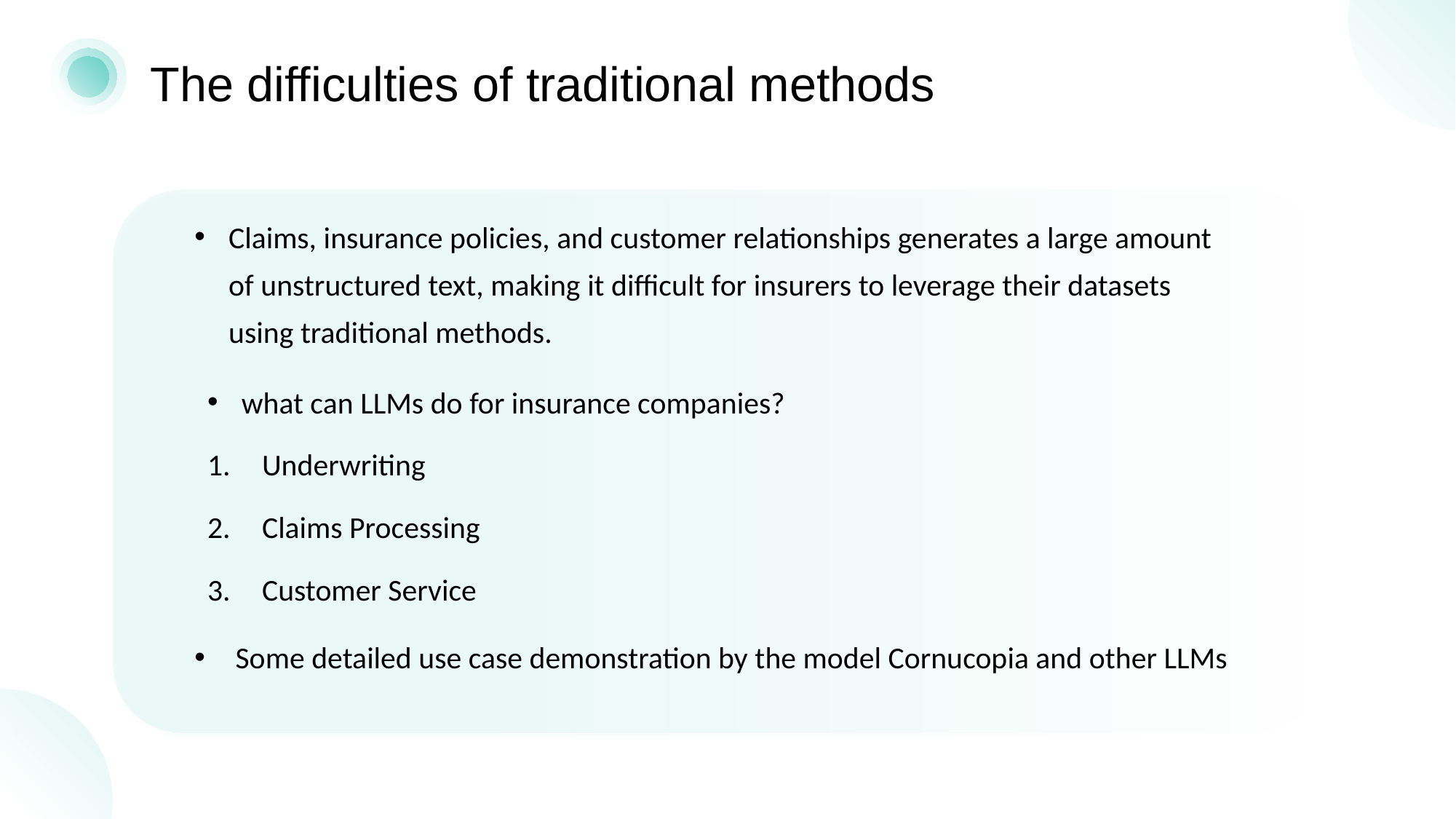

The difficulties of traditional methods

Claims, insurance policies, and customer relationships generates a large amount of unstructured text, making it difficult for insurers to leverage their datasets using traditional methods.
what can LLMs do for insurance companies?
Underwriting
Claims Processing
Customer Service

Some detailed use case demonstration by the model Cornucopia and other LLMs